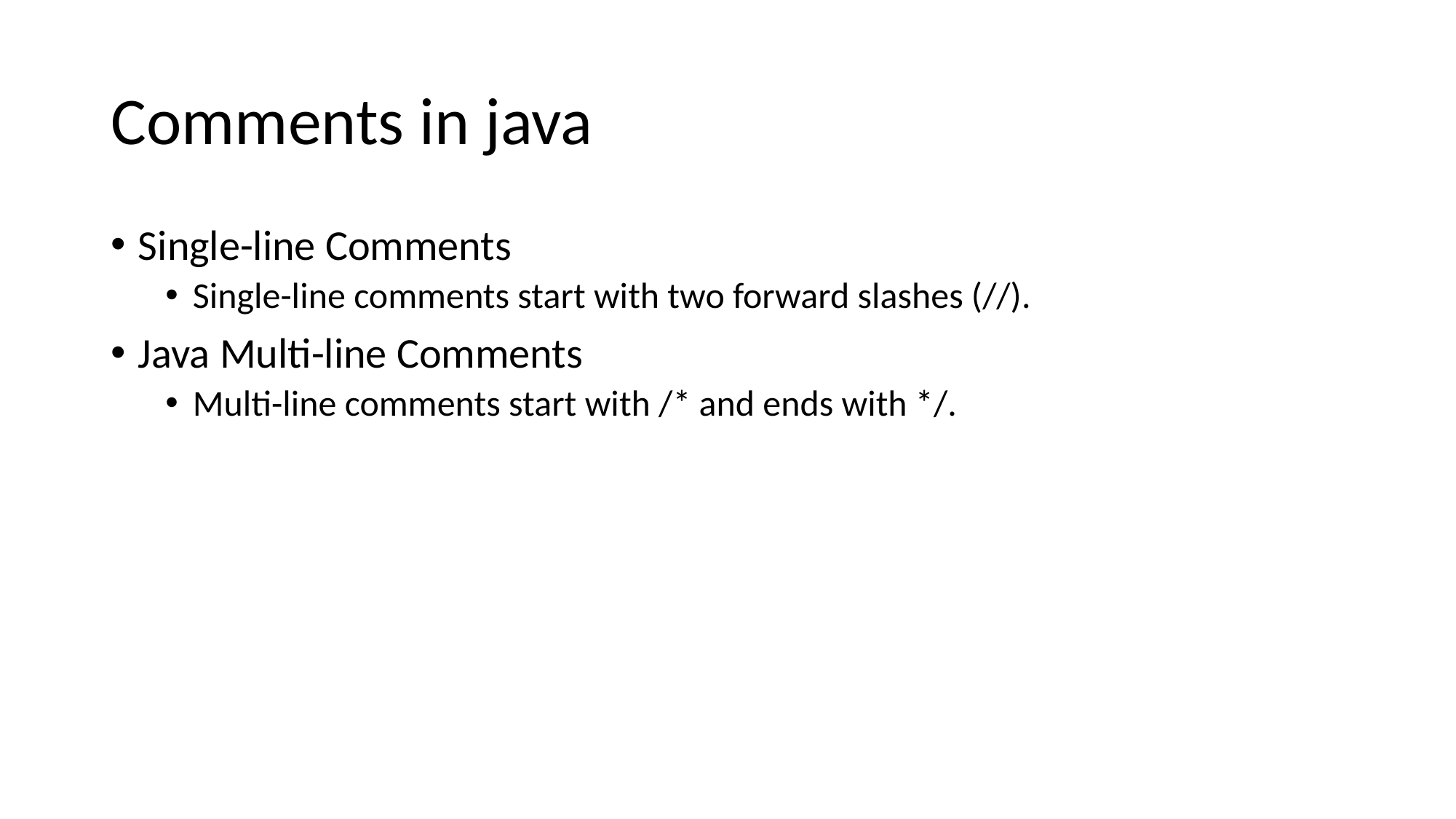

# Comments in java
Single-line Comments
Single-line comments start with two forward slashes (//).
Java Multi-line Comments
Multi-line comments start with /* and ends with */.